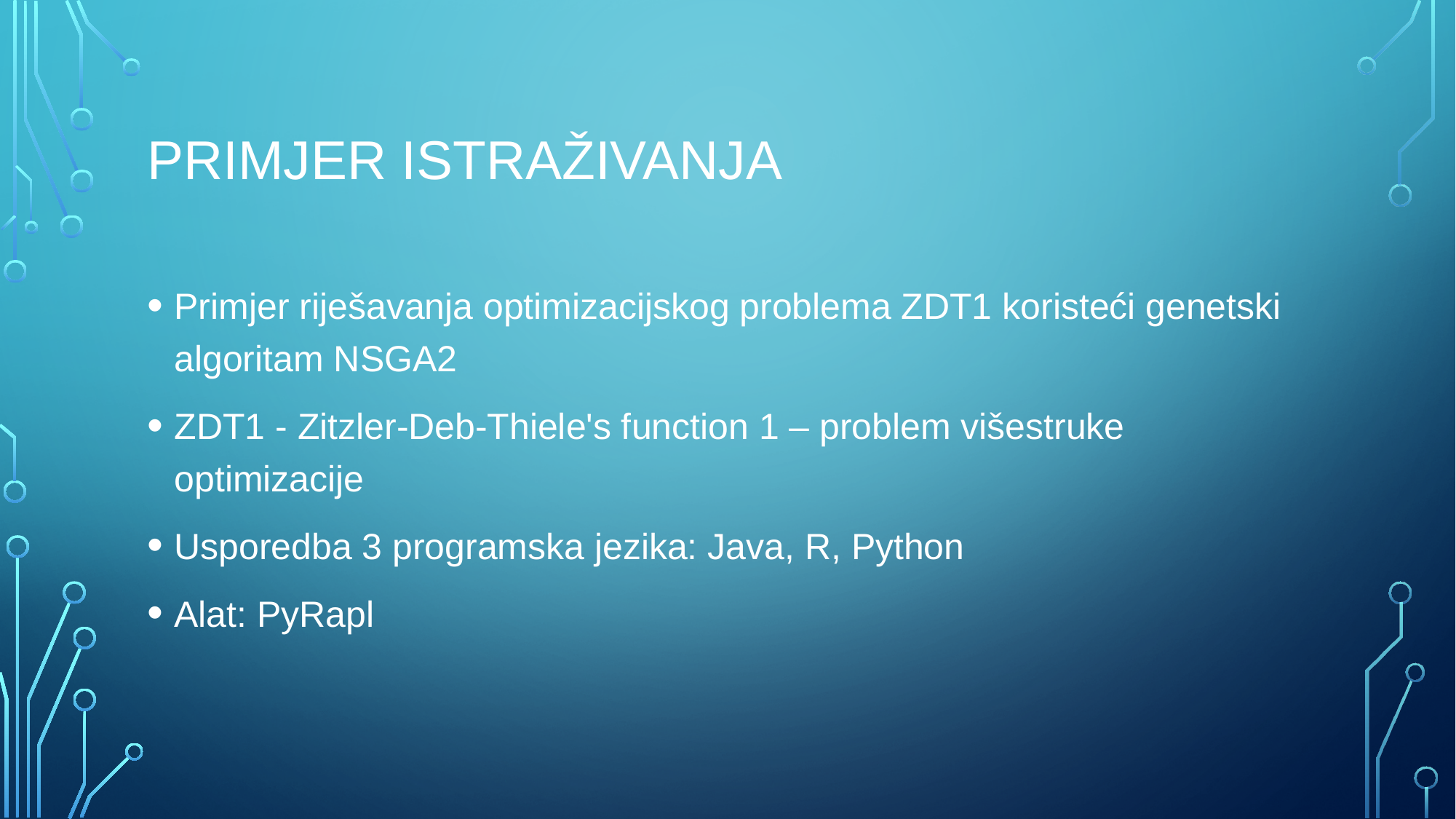

# Primjer istraživanja
Primjer riješavanja optimizacijskog problema ZDT1 koristeći genetski algoritam NSGA2
ZDT1 - Zitzler-Deb-Thiele's function 1 – problem višestruke optimizacije
Usporedba 3 programska jezika: Java, R, Python
Alat: PyRapl